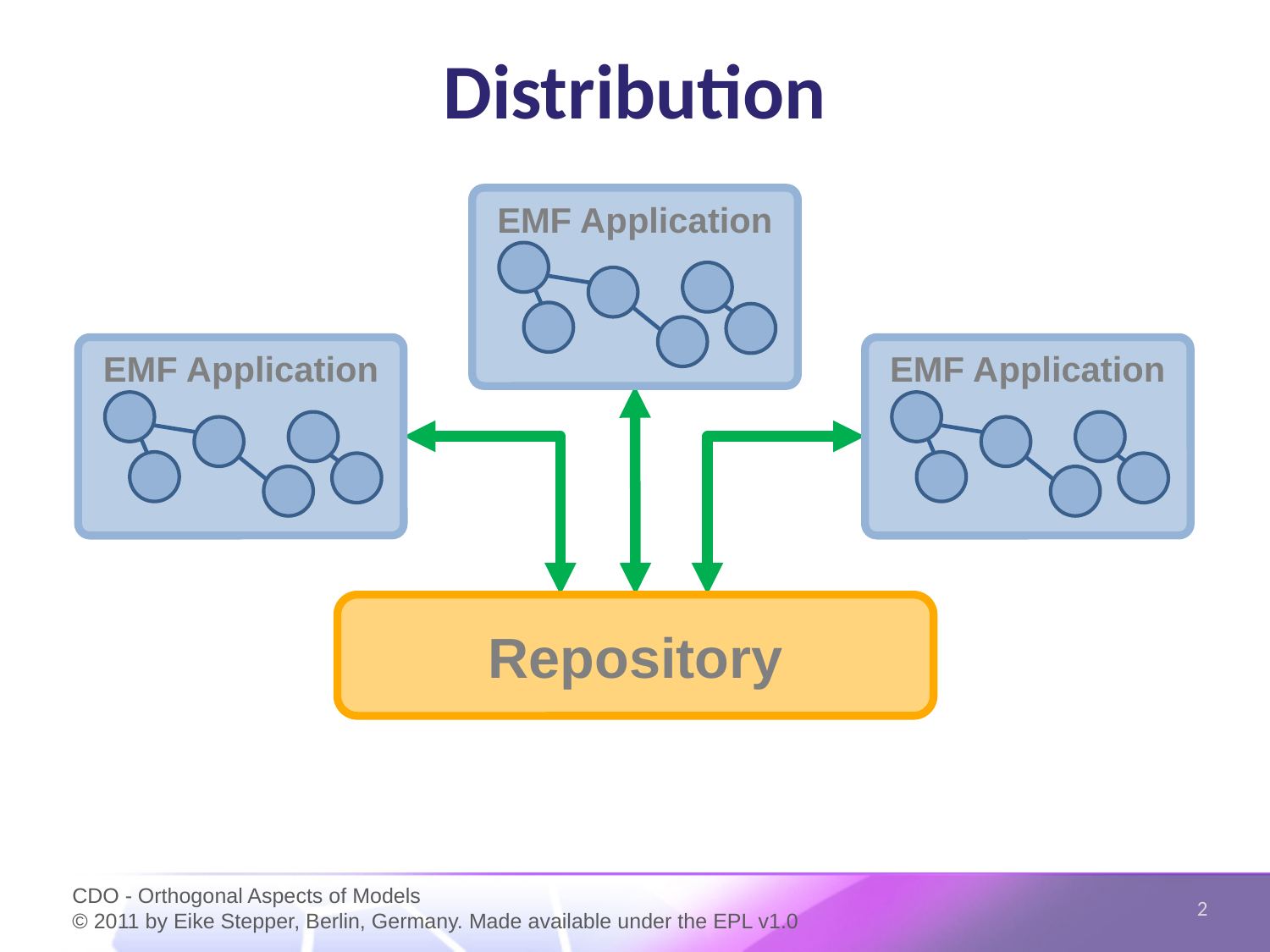

# Distribution
EMF Application

EMF Application

EMF Application

Repository
2
CDO - Orthogonal Aspects of Models
© 2011 by Eike Stepper, Berlin, Germany. Made available under the EPL v1.0